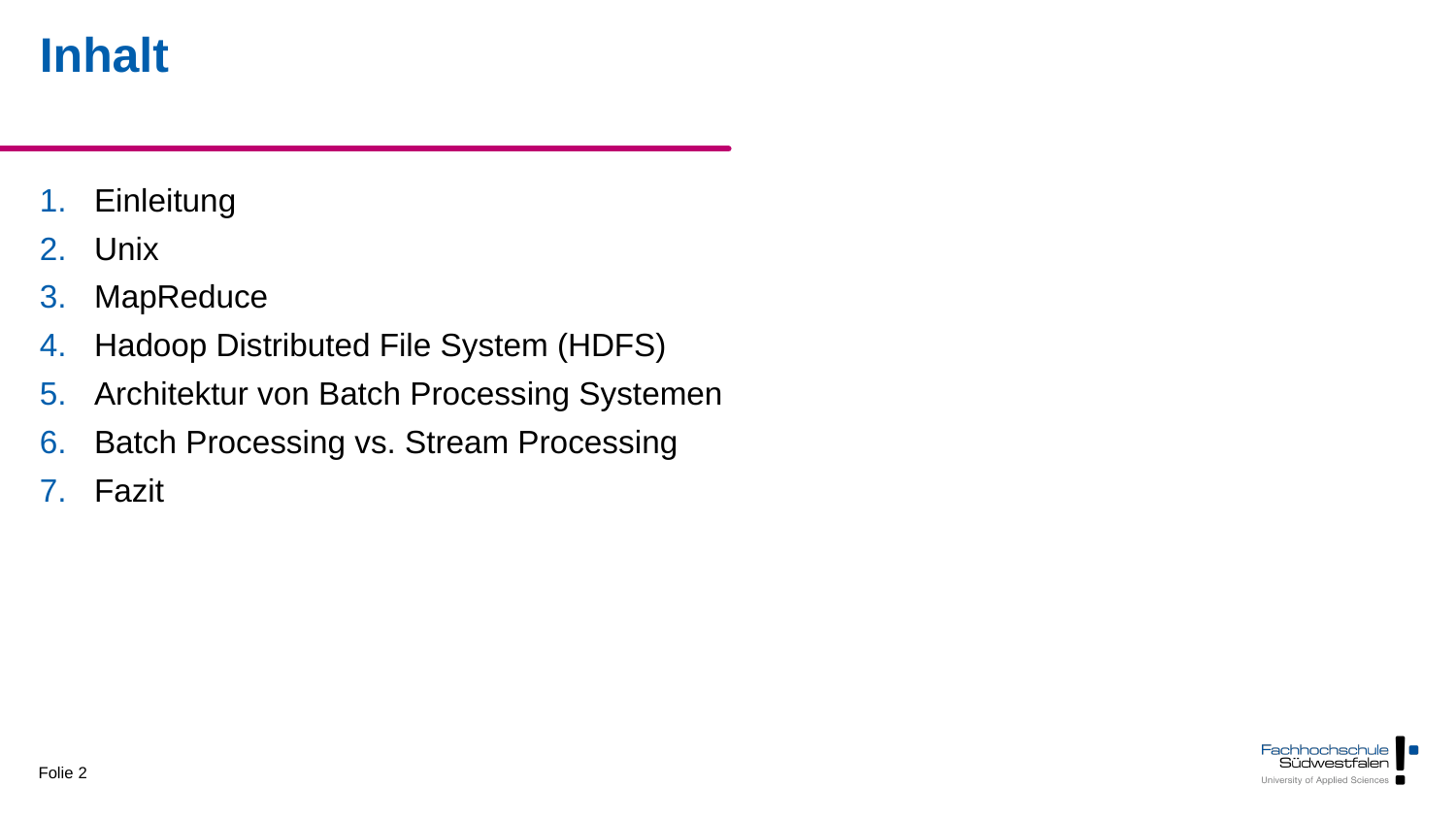

# Inhalt
Einleitung
Unix
MapReduce
Hadoop Distributed File System (HDFS)
Architektur von Batch Processing Systemen
Batch Processing vs. Stream Processing
Fazit